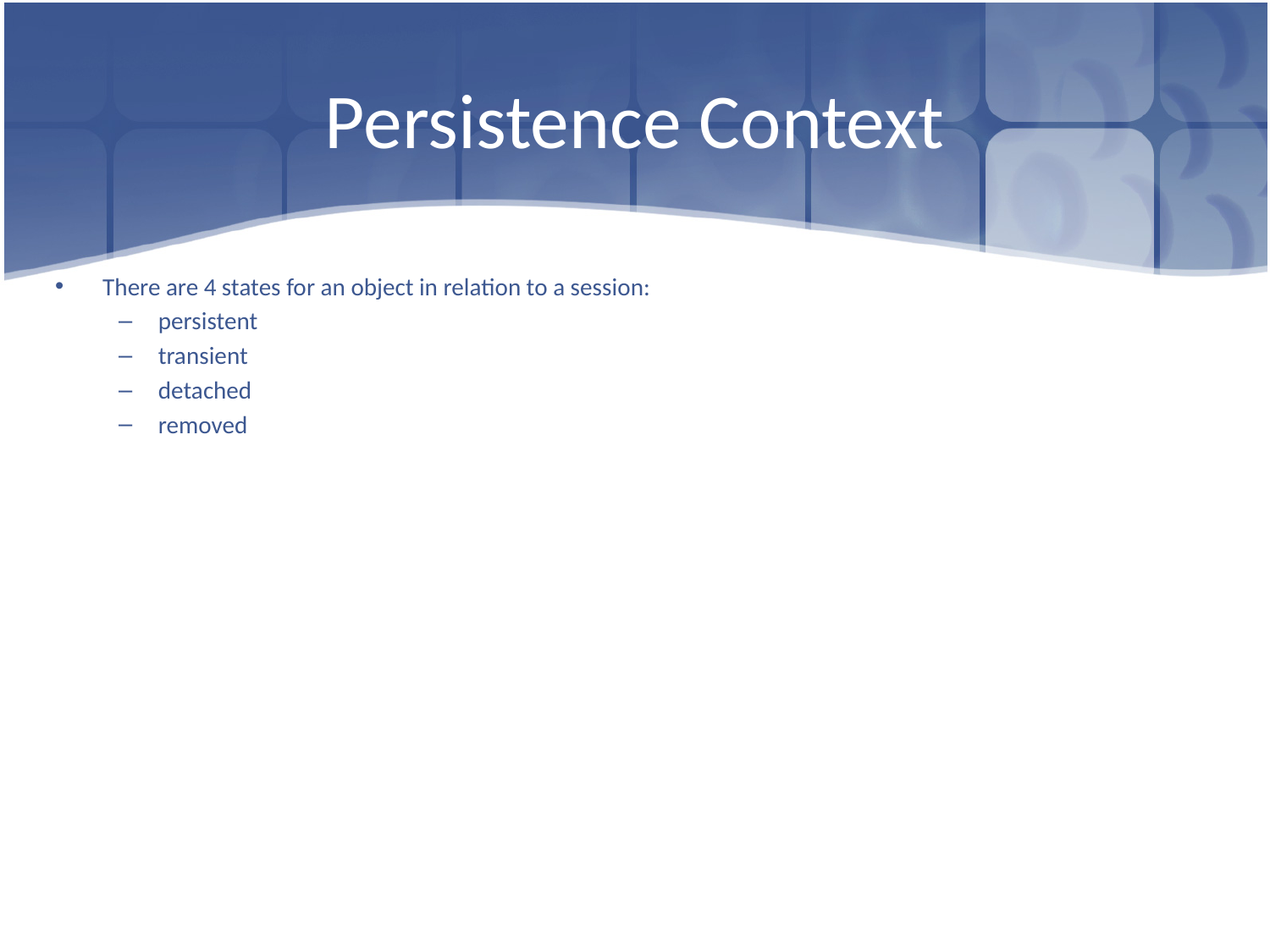

# Persistence Context
There are 4 states for an object in relation to a session:
persistent
transient
detached
removed